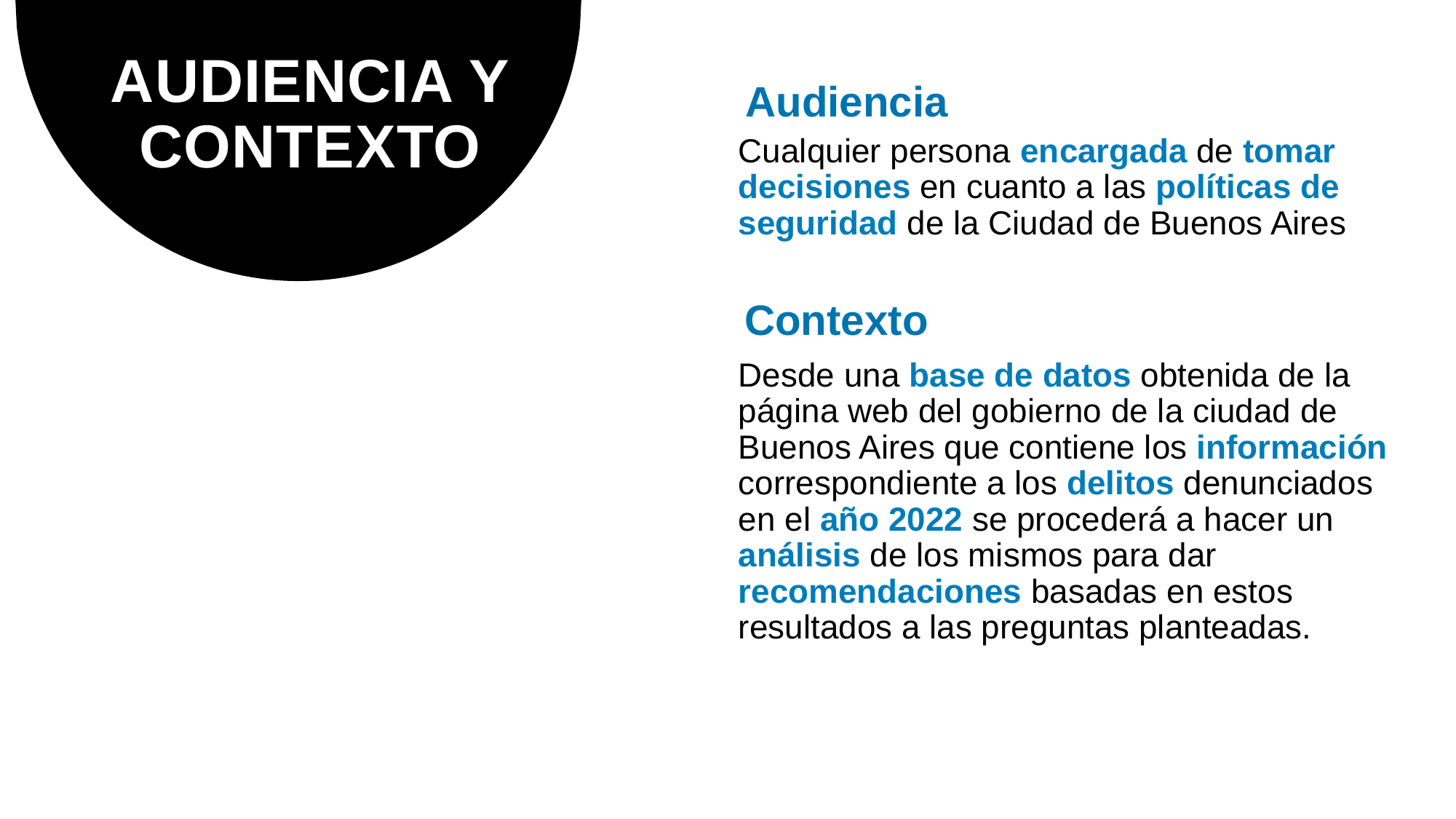

# AUDIENCIA Y CONTEXTO
Audiencia
Cualquier persona encargada de tomar decisiones en cuanto a las políticas de seguridad de la Ciudad de Buenos Aires
Contexto

Desde una base de datos obtenida de la página web del gobierno de la ciudad de Buenos Aires que contiene los información correspondiente a los delitos denunciados en el año 2022 se procederá a hacer un análisis de los mismos para dar recomendaciones basadas en estos resultados a las preguntas planteadas.